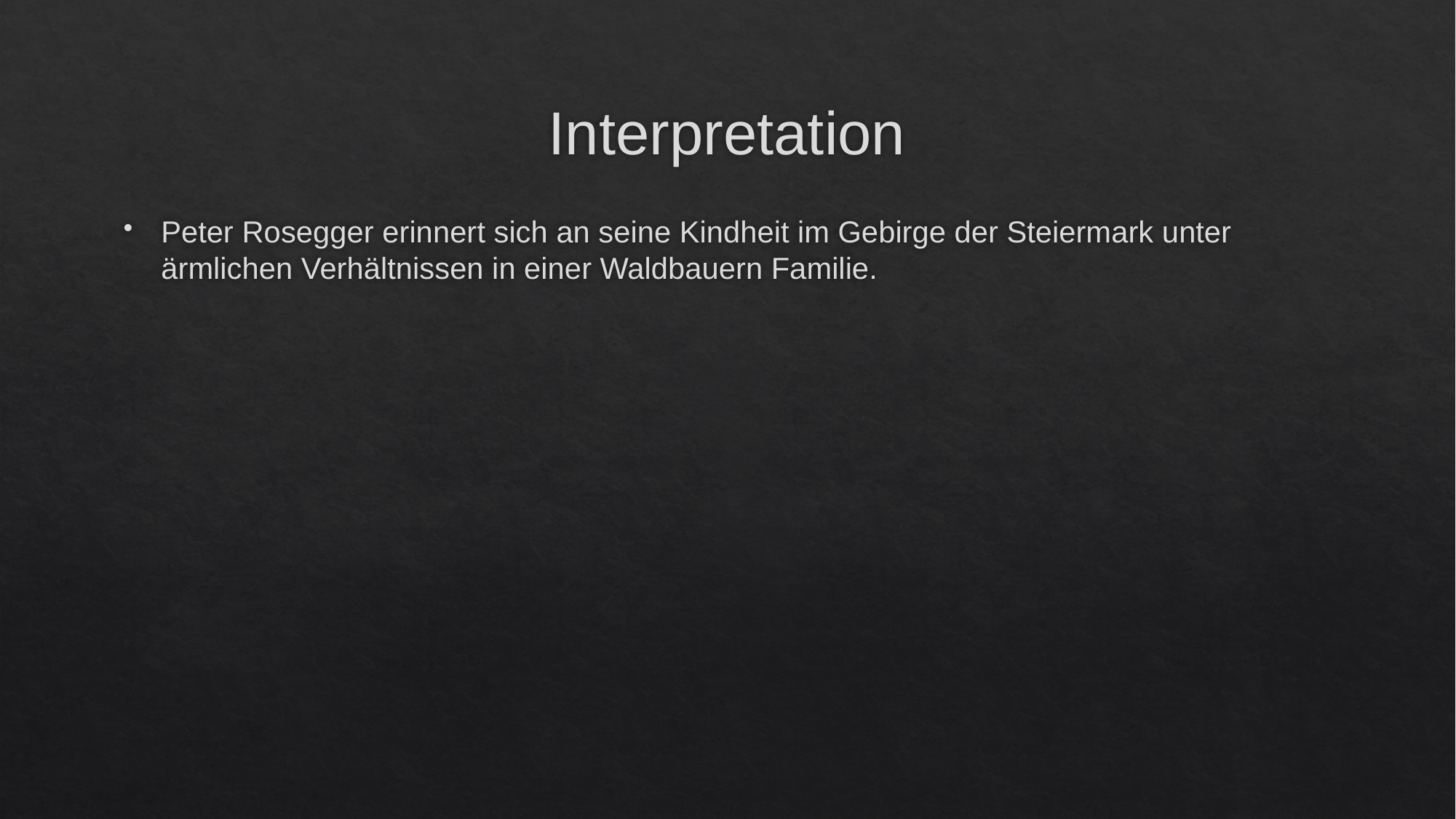

# Interpretation
Peter Rosegger erinnert sich an seine Kindheit im Gebirge der Steiermark unter ärmlichen Verhältnissen in einer Waldbauern Familie.